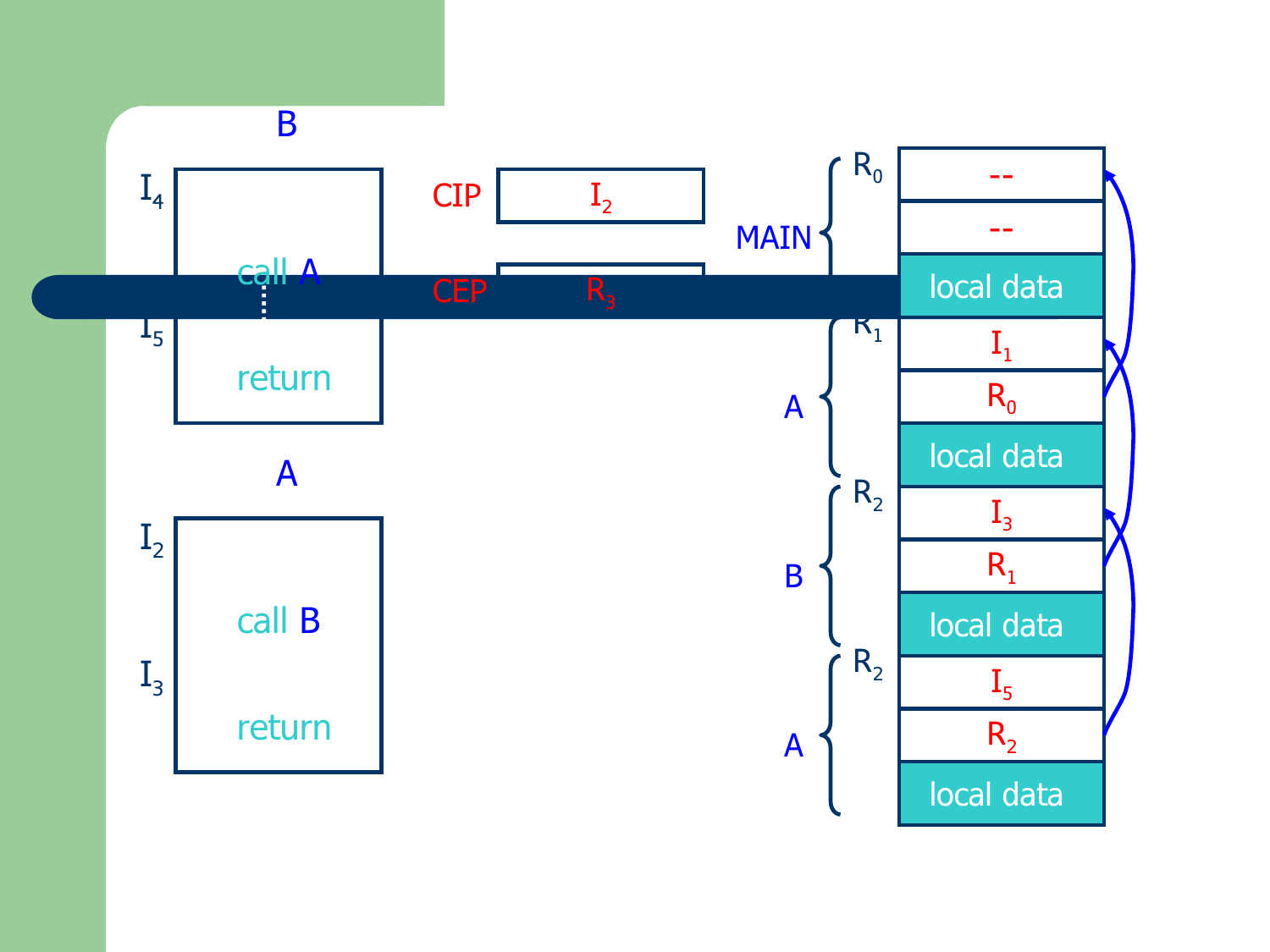

B
R0
--

I4

CIP
I2

--
MAIN
call A
local data
CEP
R3

I5
R1

I1

return
R0
A
local data
A
R2

I3
I2

R1
B
call B
local data

R2
I3

I5
return
R2
A
local data